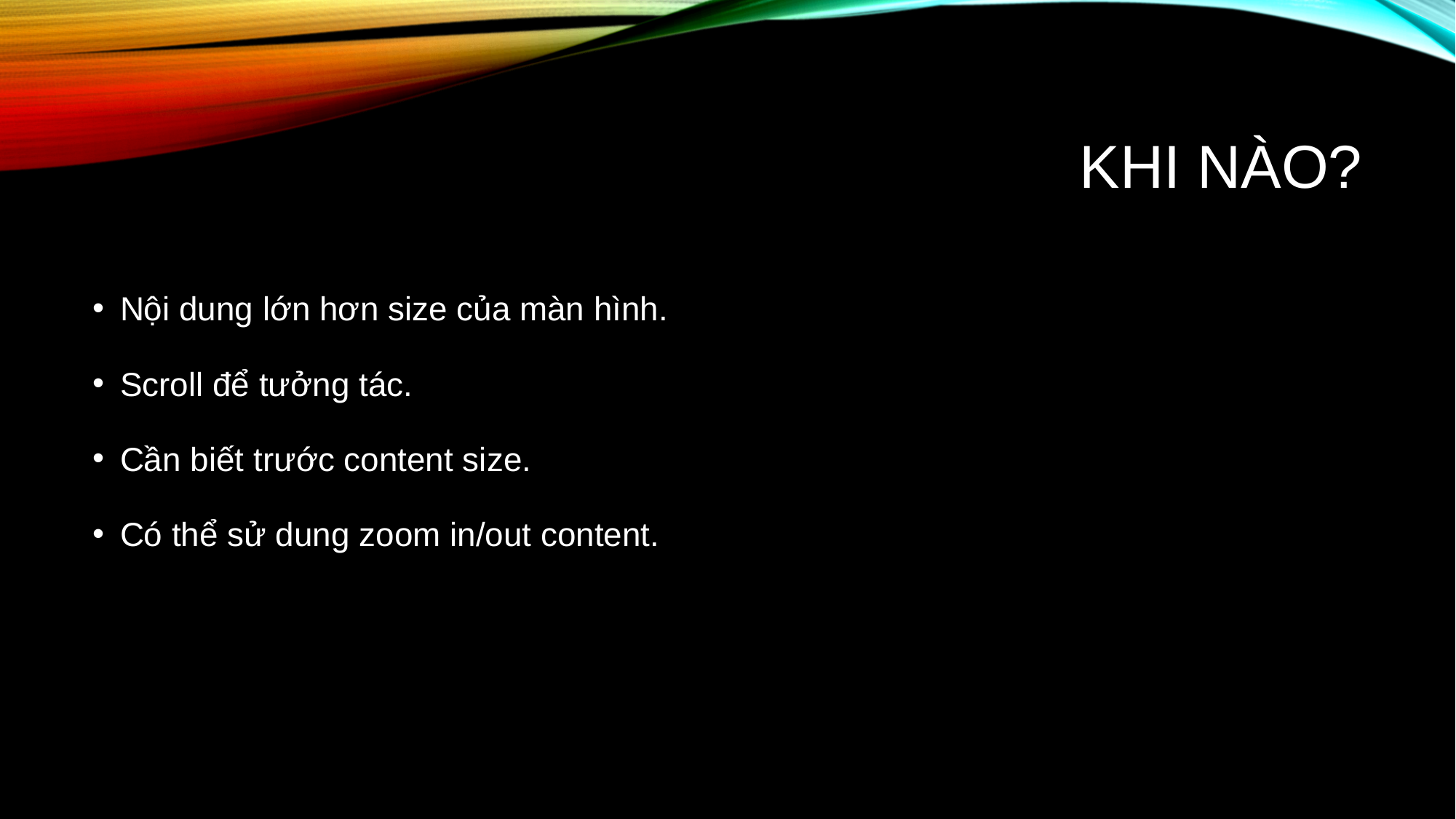

# Khi nào?
Nội dung lớn hơn size của màn hình.
Scroll để tưởng tác.
Cần biết trước content size.
Có thể sử dung zoom in/out content.